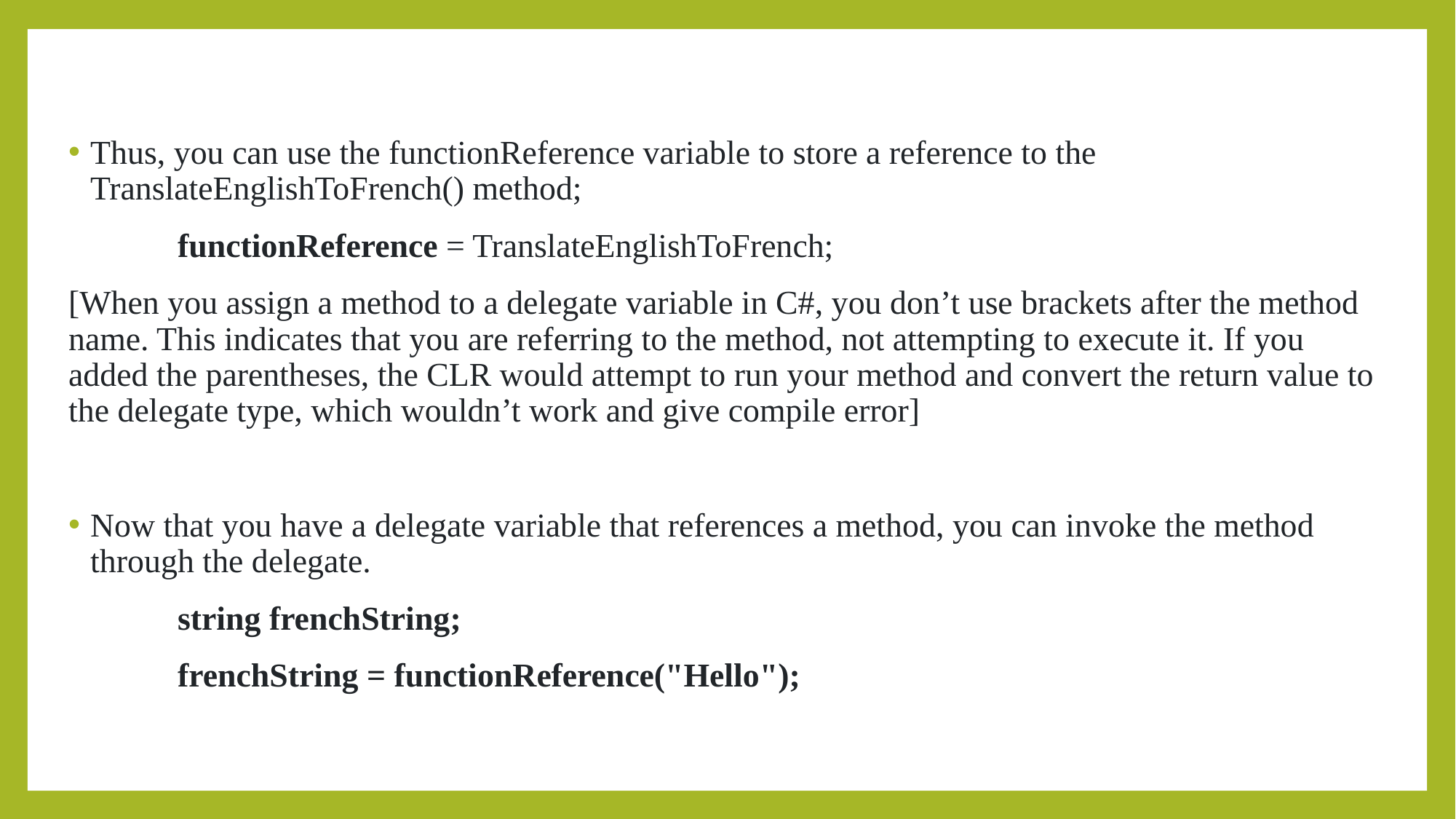

Thus, you can use the functionReference variable to store a reference to the TranslateEnglishToFrench() method;
	functionReference = TranslateEnglishToFrench;
[When you assign a method to a delegate variable in C#, you don’t use brackets after the method name. This indicates that you are referring to the method, not attempting to execute it. If you added the parentheses, the CLR would attempt to run your method and convert the return value to the delegate type, which wouldn’t work and give compile error]

Now that you have a delegate variable that references a method, you can invoke the method through the delegate.
	string frenchString;
	frenchString = functionReference("Hello");